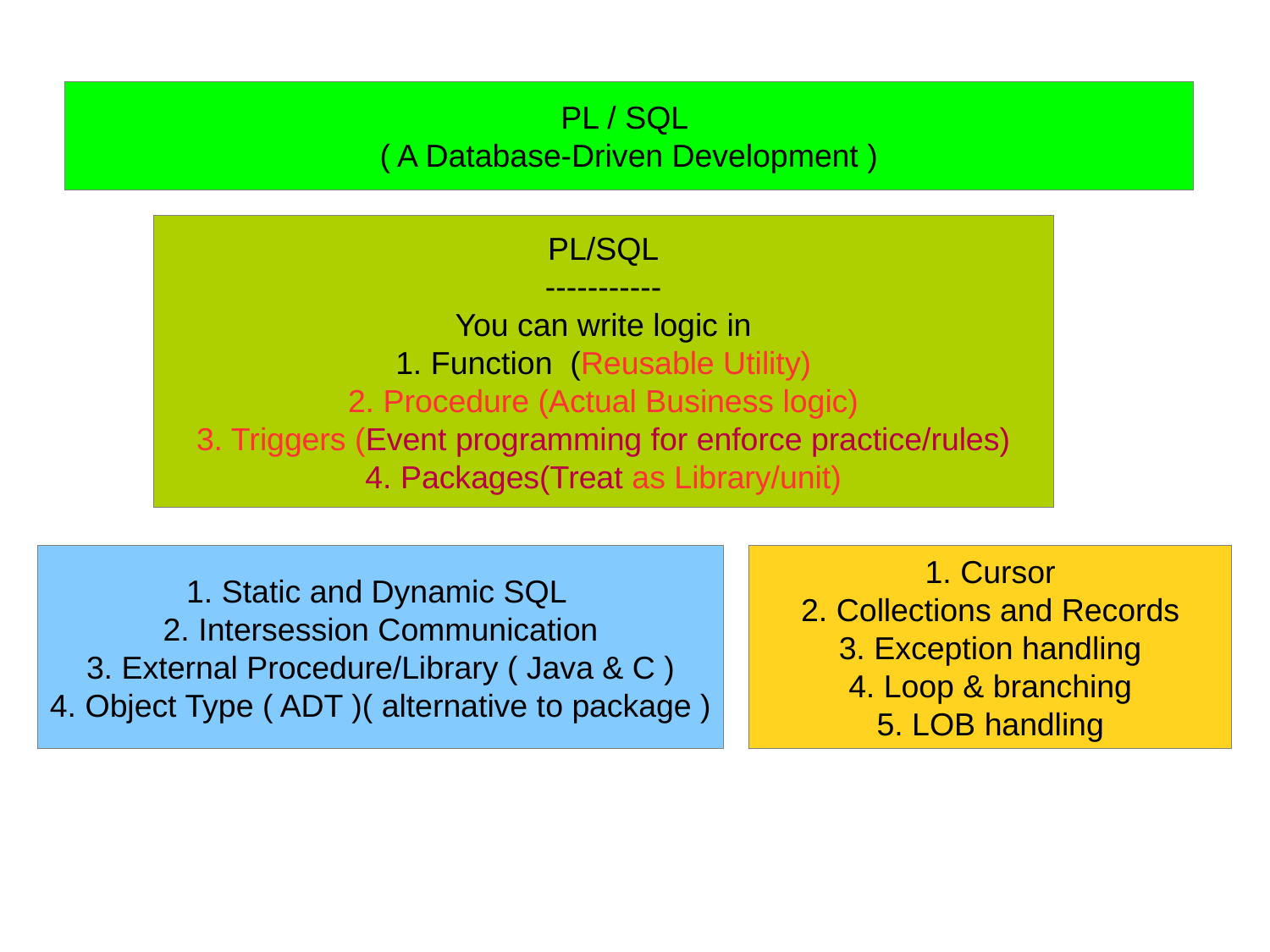

PL / SQL
( A Database-Driven Development )
PL/SQL
-----------
You can write logic in
1. Function  (Reusable Utility)
2. Procedure (Actual Business logic)
3. Triggers (Event programming for enforce practice/rules)
4. Packages(Treat as Library/unit)
1. Static and Dynamic SQL
2. Intersession Communication
3. External Procedure/Library ( Java & C )
4. Object Type ( ADT )( alternative to package )
1. Cursor
2. Collections and Records
3. Exception handling
4. Loop & branching
5. LOB handling